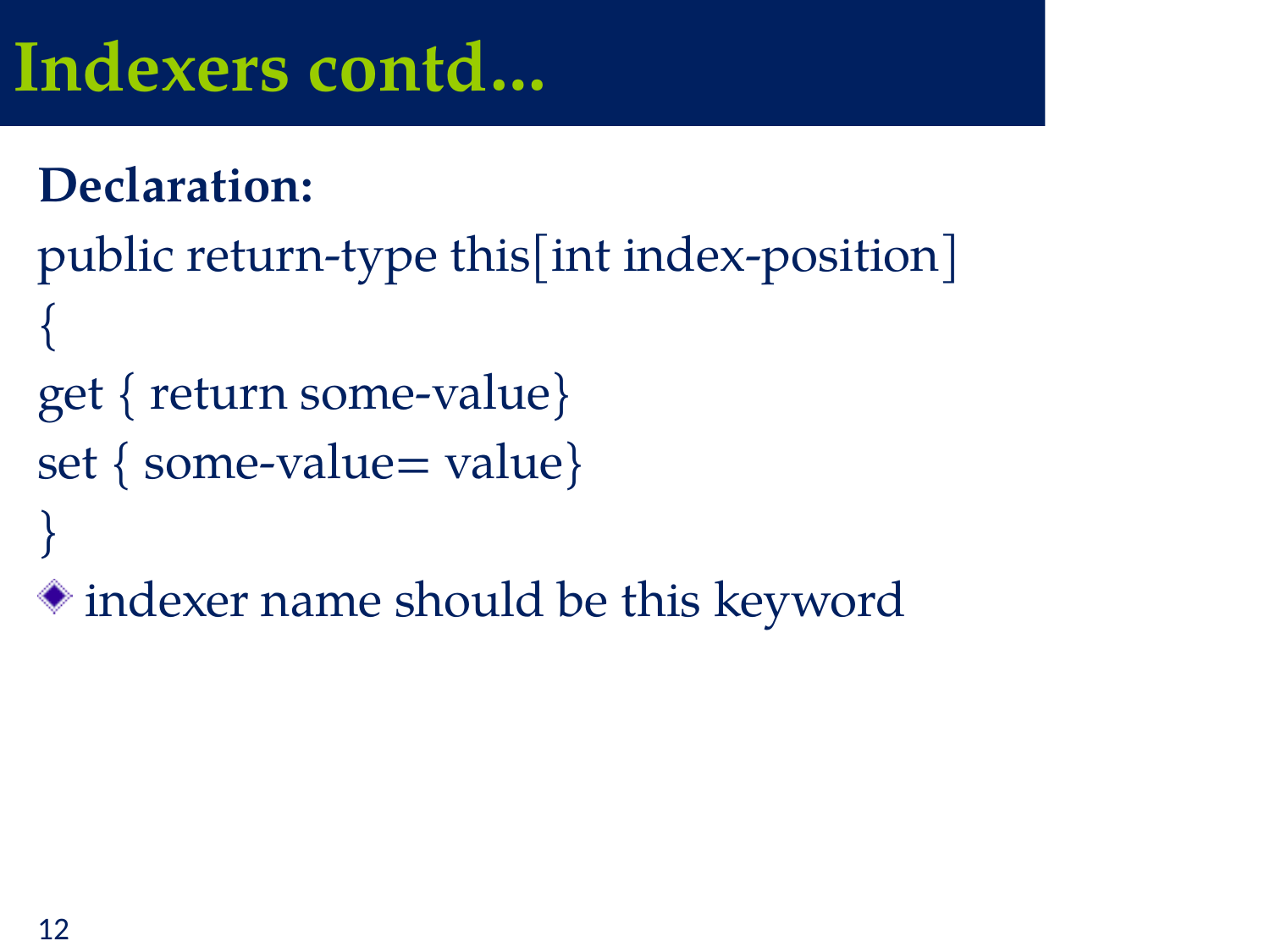

# Indexers contd…
Declaration:
public return-type this[int index-position]
{
get { return some-value}
set { some-value= value}
}
indexer name should be this keyword

12